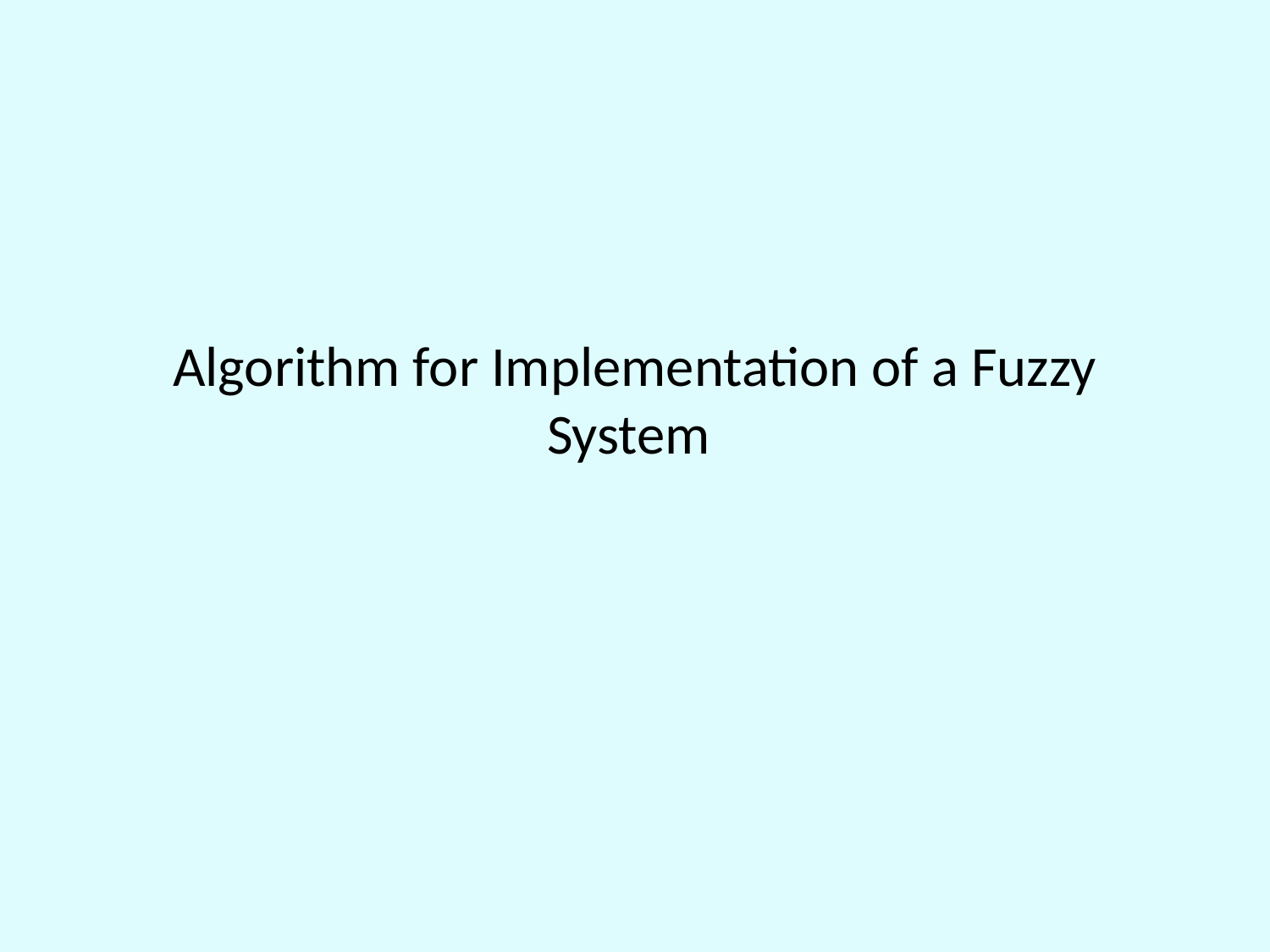

# Algorithm for Implementation of a Fuzzy System